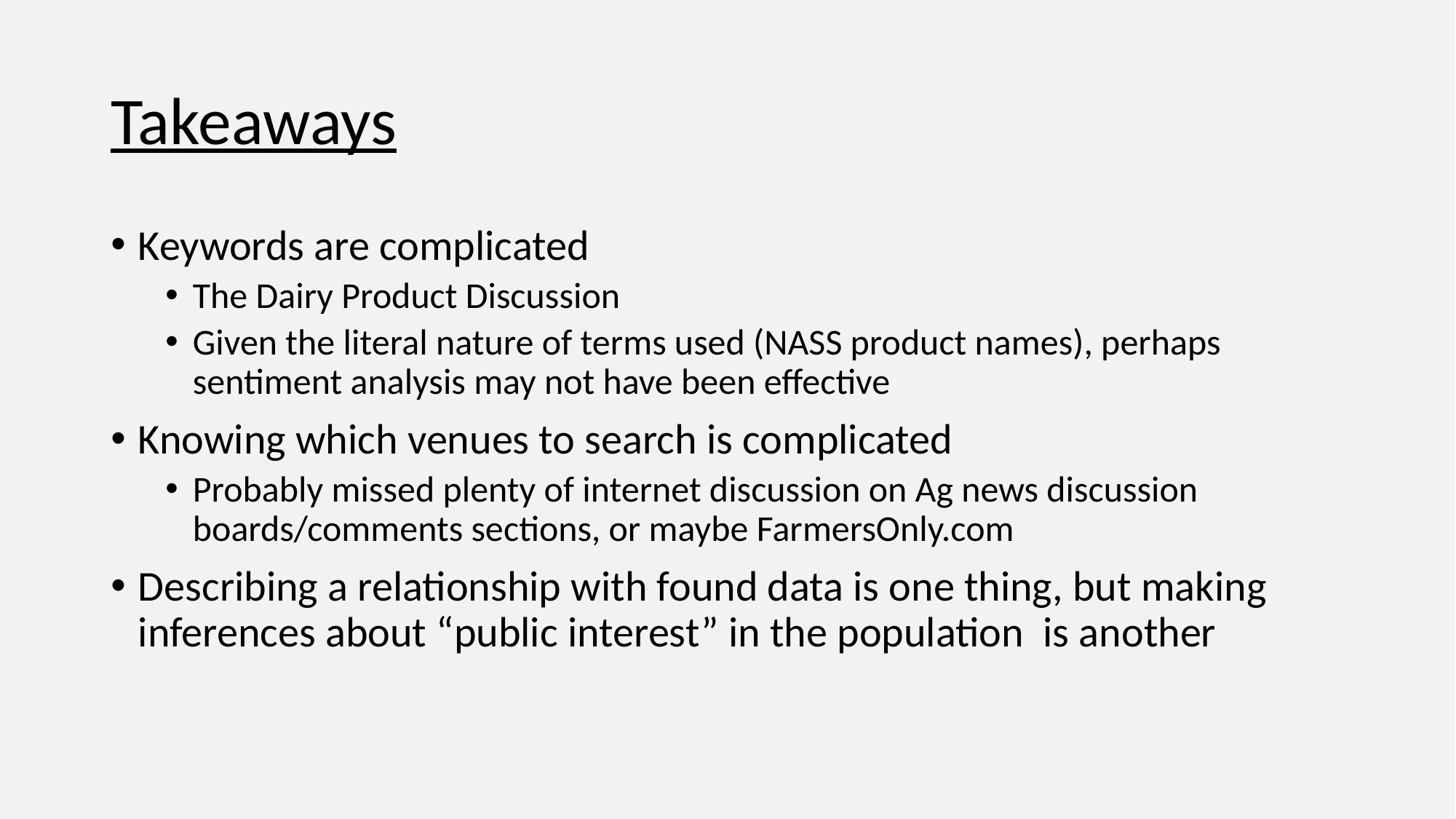

# Takeaways
Keywords are complicated
The Dairy Product Discussion
Given the literal nature of terms used (NASS product names), perhaps sentiment analysis may not have been effective
Knowing which venues to search is complicated
Probably missed plenty of internet discussion on Ag news discussion boards/comments sections, or maybe FarmersOnly.com
Describing a relationship with found data is one thing, but making inferences about “public interest” in the population  is another